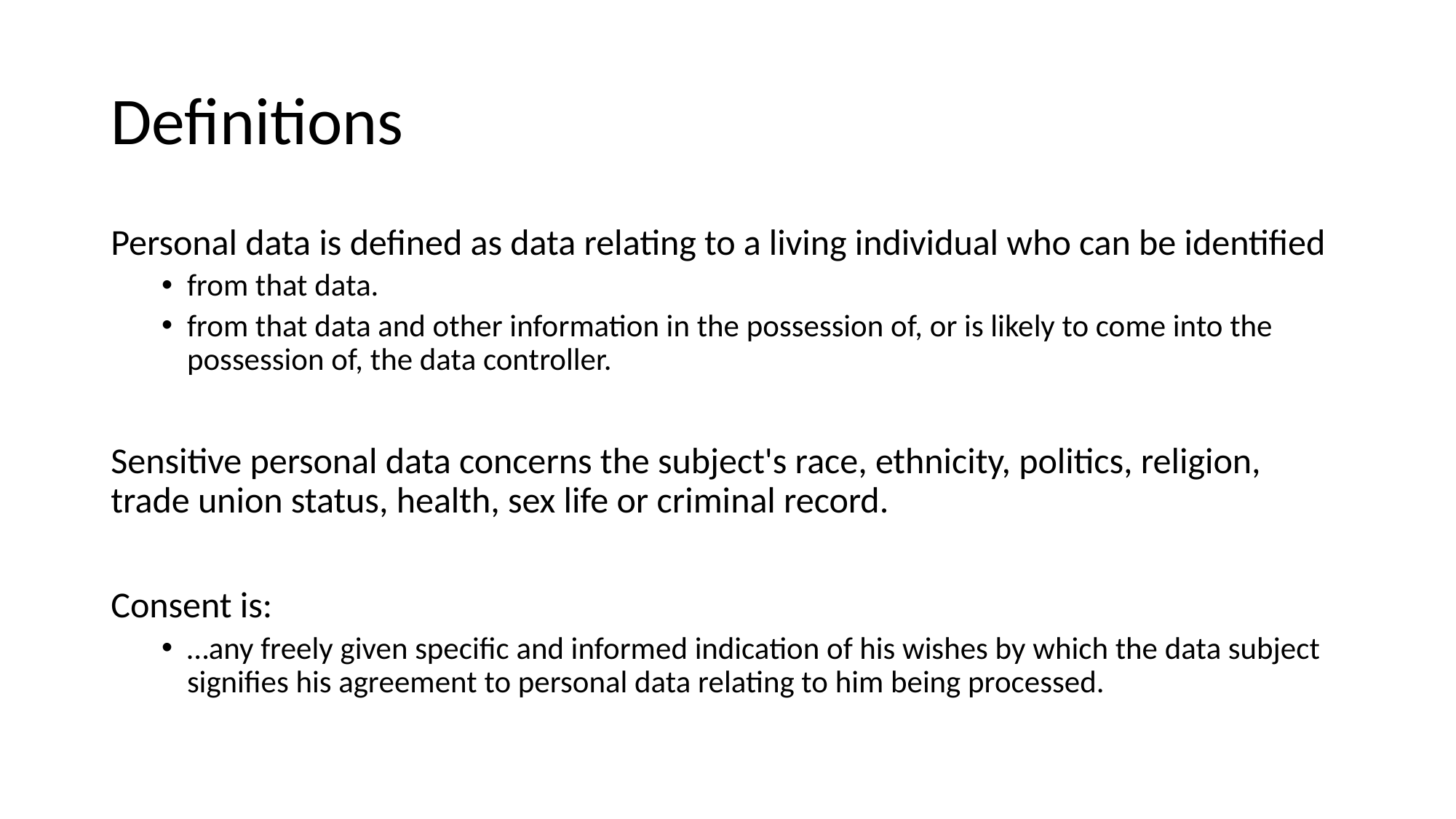

# Definitions
Personal data is defined as data relating to a living individual who can be identified
from that data.
from that data and other information in the possession of, or is likely to come into the possession of, the data controller.

Sensitive personal data concerns the subject's race, ethnicity, politics, religion, trade union status, health, sex life or criminal record.

Consent is:
…any freely given specific and informed indication of his wishes by which the data subject signifies his agreement to personal data relating to him being processed.